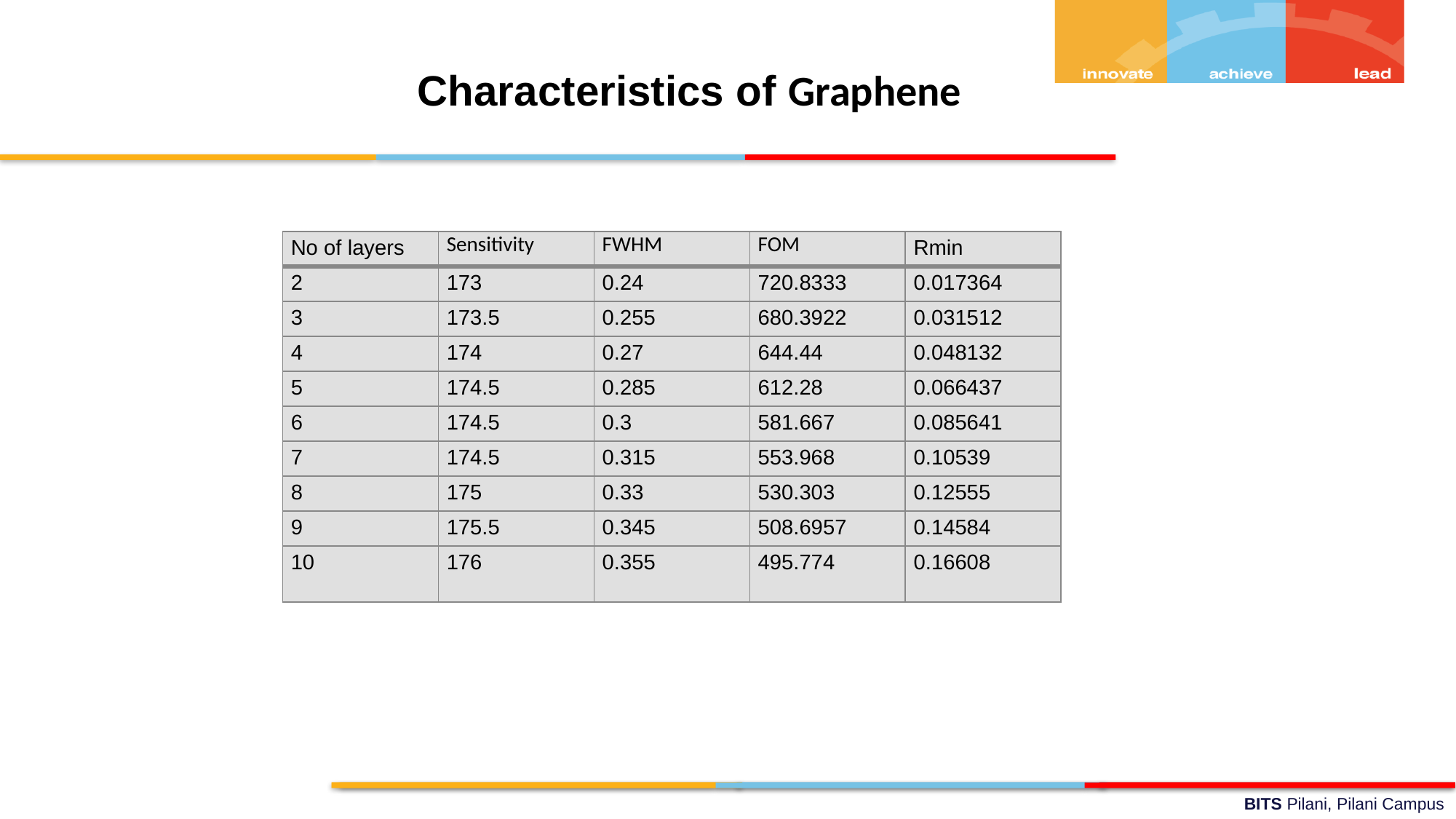

Characteristics of Graphene
| No of layers | Sensitivity | FWHM | FOM | Rmin |
| --- | --- | --- | --- | --- |
| 2 | 173 | 0.24 | 720.8333 | 0.017364 |
| 3 | 173.5 | 0.255 | 680.3922 | 0.031512 |
| 4 | 174 | 0.27 | 644.44 | 0.048132 |
| 5 | 174.5 | 0.285 | 612.28 | 0.066437 |
| 6 | 174.5 | 0.3 | 581.667 | 0.085641 |
| 7 | 174.5 | 0.315 | 553.968 | 0.10539 |
| 8 | 175 | 0.33 | 530.303 | 0.12555 |
| 9 | 175.5 | 0.345 | 508.6957 | 0.14584 |
| 10 | 176 | 0.355 | 495.774 | 0.16608 |